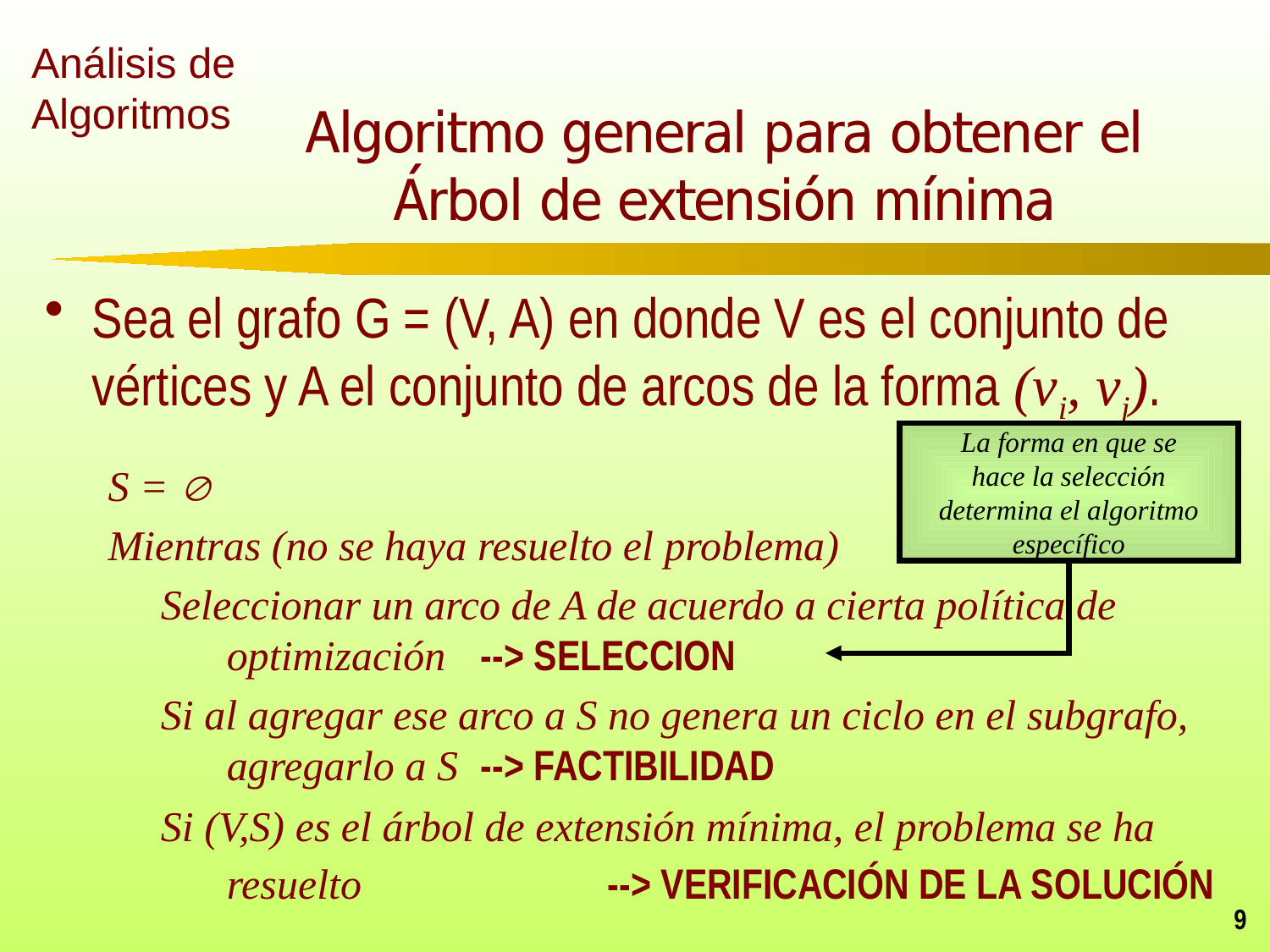

# Algoritmo general para obtener el Árbol de extensión mínima
Sea el grafo G = (V, A) en donde V es el conjunto de vértices y A el conjunto de arcos de la forma (vi, vj).

S = ∅
Mientras (no se haya resuelto el problema)
     Seleccionar un arco de A de acuerdo a cierta política de optimización	--> SELECCION
     Si al agregar ese arco a S no genera un ciclo en el subgrafo, agregarlo a S	--> FACTIBILIDAD
     Si (V,S) es el árbol de extensión mínima, el problema se ha resuelto 		--> VERIFICACIÓN DE LA SOLUCIÓN
La forma en que se
hace la selección
determina el algoritmo
específico
9